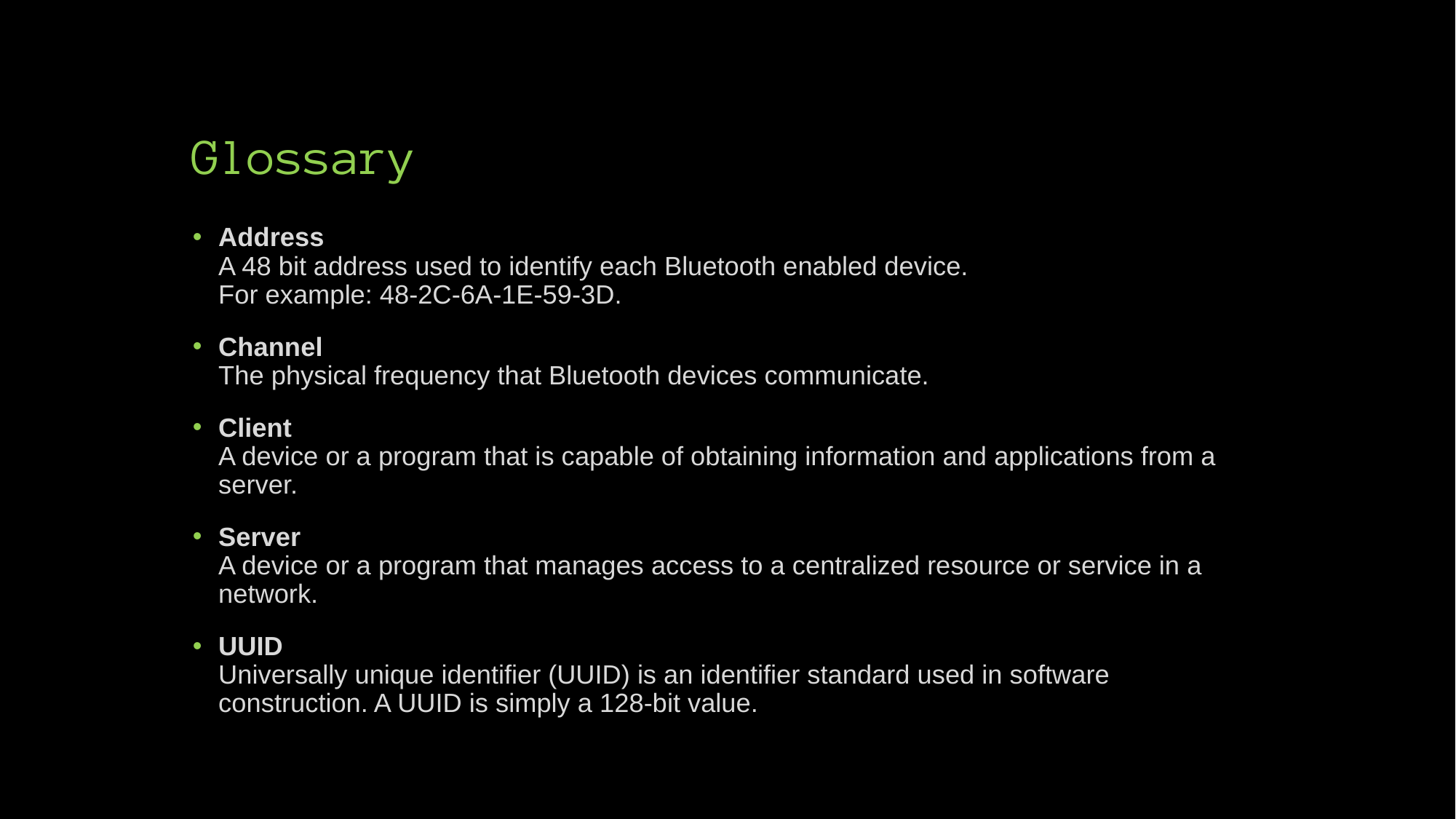

# Glossary
Address
A 48 bit address used to identify each Bluetooth enabled device.
For example: 48-2C-6A-1E-59-3D.
Channel
The physical frequency that Bluetooth devices communicate.
Client
A device or a program that is capable of obtaining information and applications from a server.
Server
A device or a program that manages access to a centralized resource or service in a network.
UUID
Universally unique identifier (UUID) is an identifier standard used in software construction. A UUID is simply a 128-bit value.